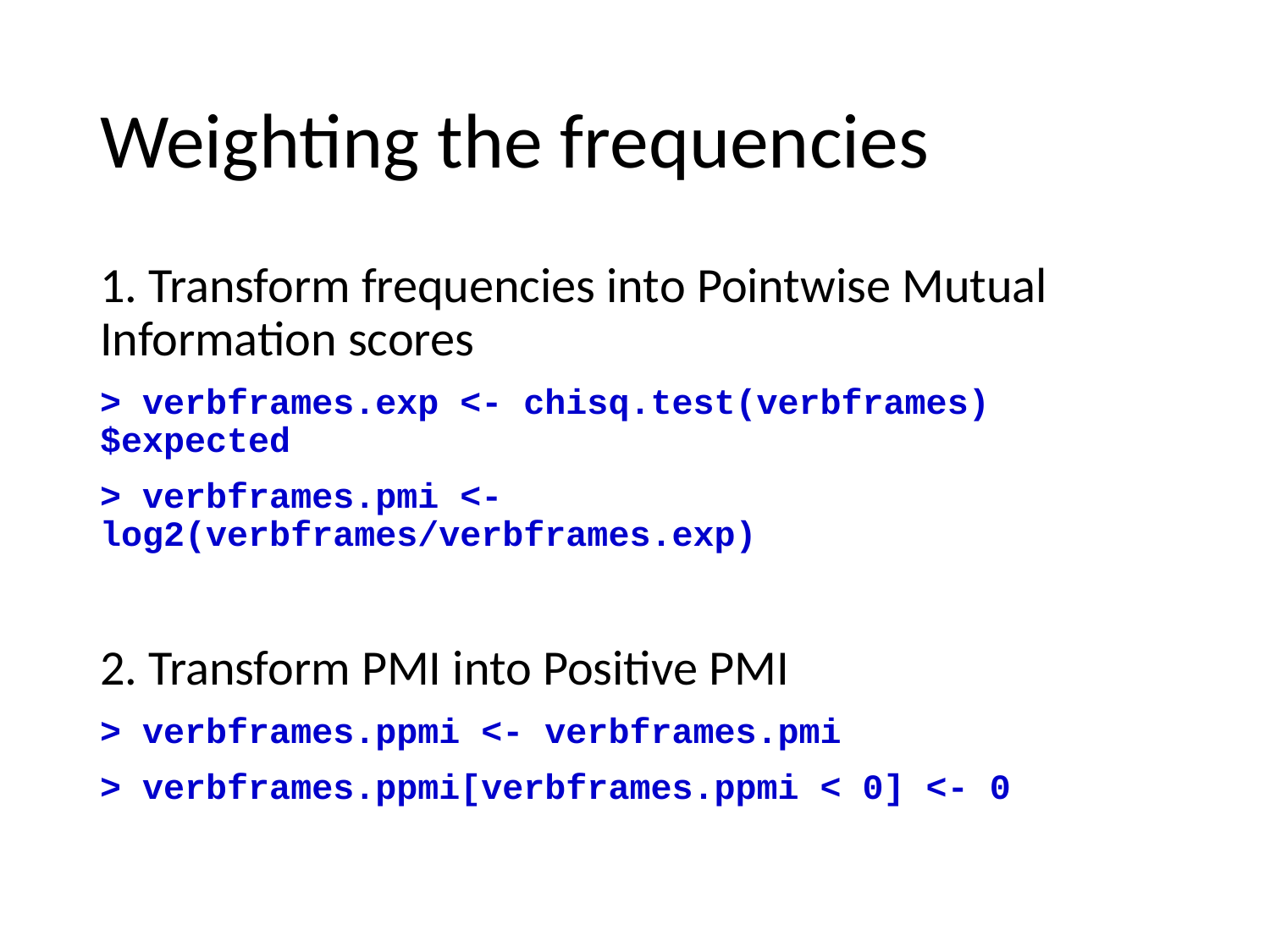

# Weighting the frequencies
1. Transform frequencies into Pointwise Mutual Information scores
> verbframes.exp <- chisq.test(verbframes)$expected
> verbframes.pmi <- log2(verbframes/verbframes.exp)

2. Transform PMI into Positive PMI
> verbframes.ppmi <- verbframes.pmi
> verbframes.ppmi[verbframes.ppmi < 0] <- 0